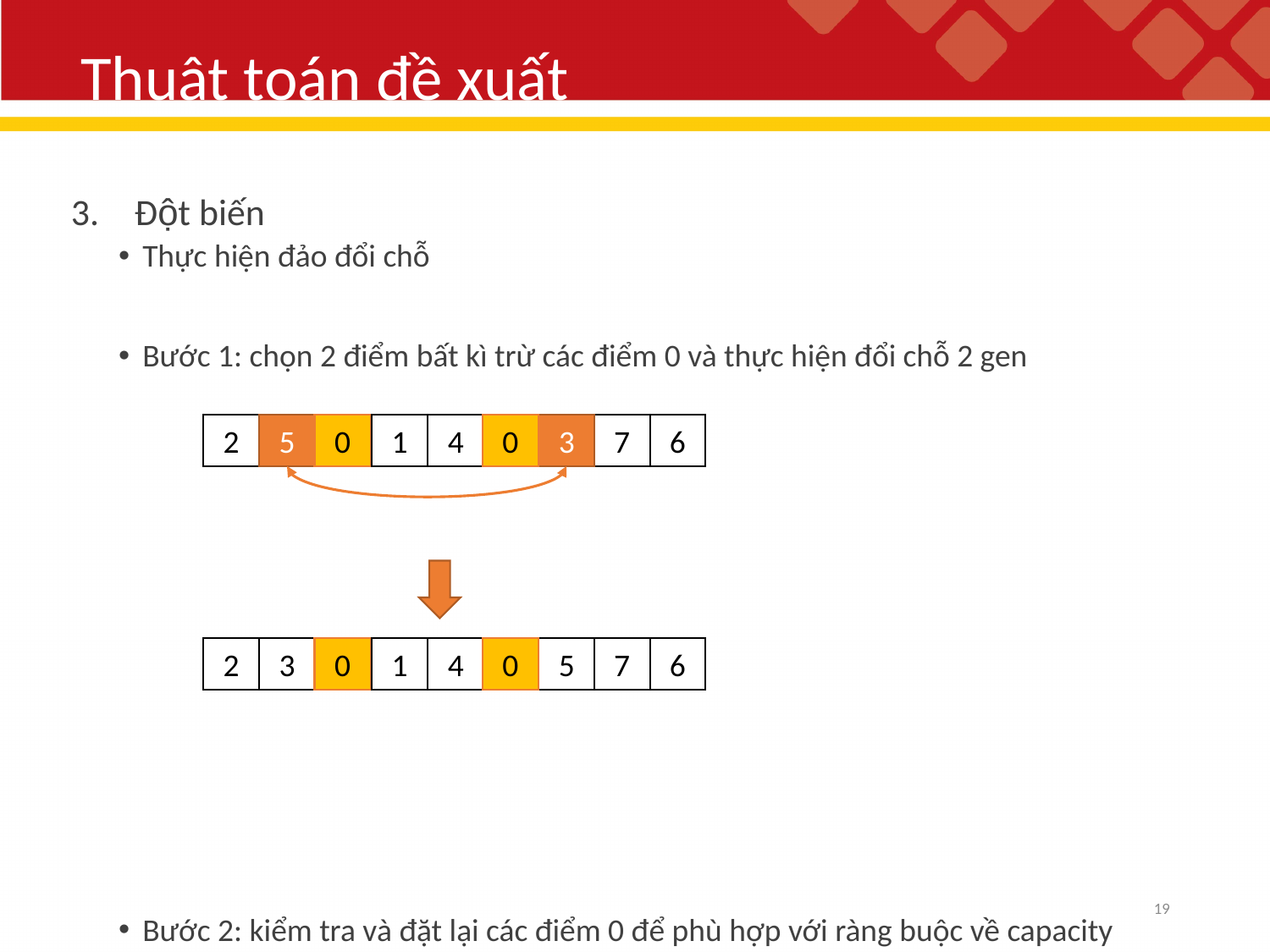

# Thuật toán đề xuất
Đột biến
Thực hiện đảo đổi chỗ

Bước 1: chọn 2 điểm bất kì trừ các điểm 0 và thực hiện đổi chỗ 2 gen

Bước 2: kiểm tra và đặt lại các điểm 0 để phù hợp với ràng buộc về capacity

2
5
0
1
4
0
3
7
6

2
3
0
1
4
0
5
7
6
19